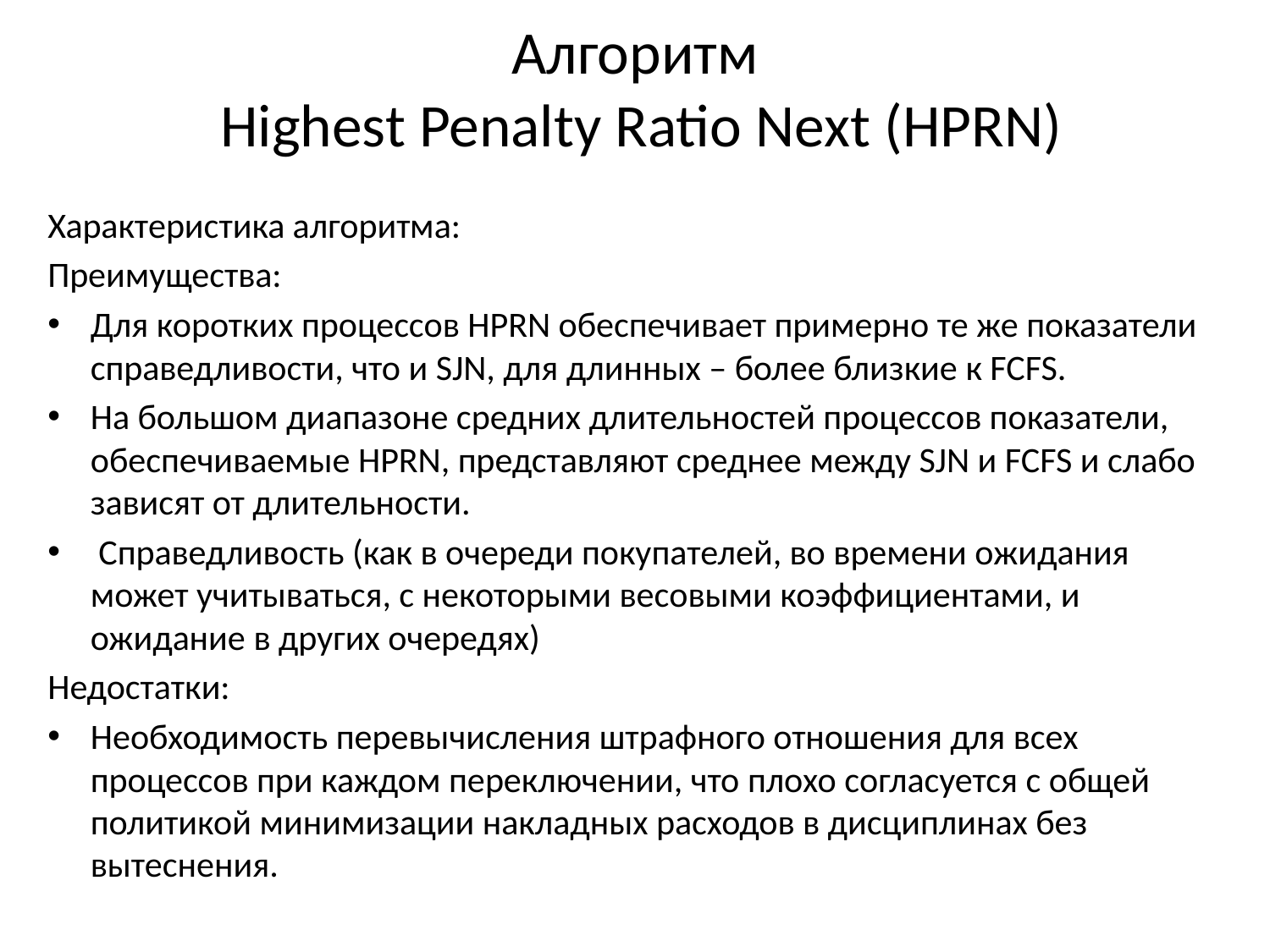

# Алгоритм Highest Penalty Ratio Next (HPRN)
Характеристика алгоритма:
Преимущества:
Для коротких процессов HPRN обеспечивает примерно те же показатели справедливости, что и SJN, для длинных – более близкие к FCFS.
На большом диапазоне средних длительностей процессов показатели, обеспечиваемые HPRN, представляют среднее между SJN и FCFS и слабо зависят от длительности.
 Справедливость (как в очереди покупателей, во времени ожидания может учитываться, с некоторыми весовыми коэффициентами, и ожидание в других очередях)
Недостатки:
Необходимость перевычисления штрафного отношения для всех процессов при каждом переключении, что плохо согласуется с общей политикой минимизации накладных расходов в дисциплинах без вытеснения.